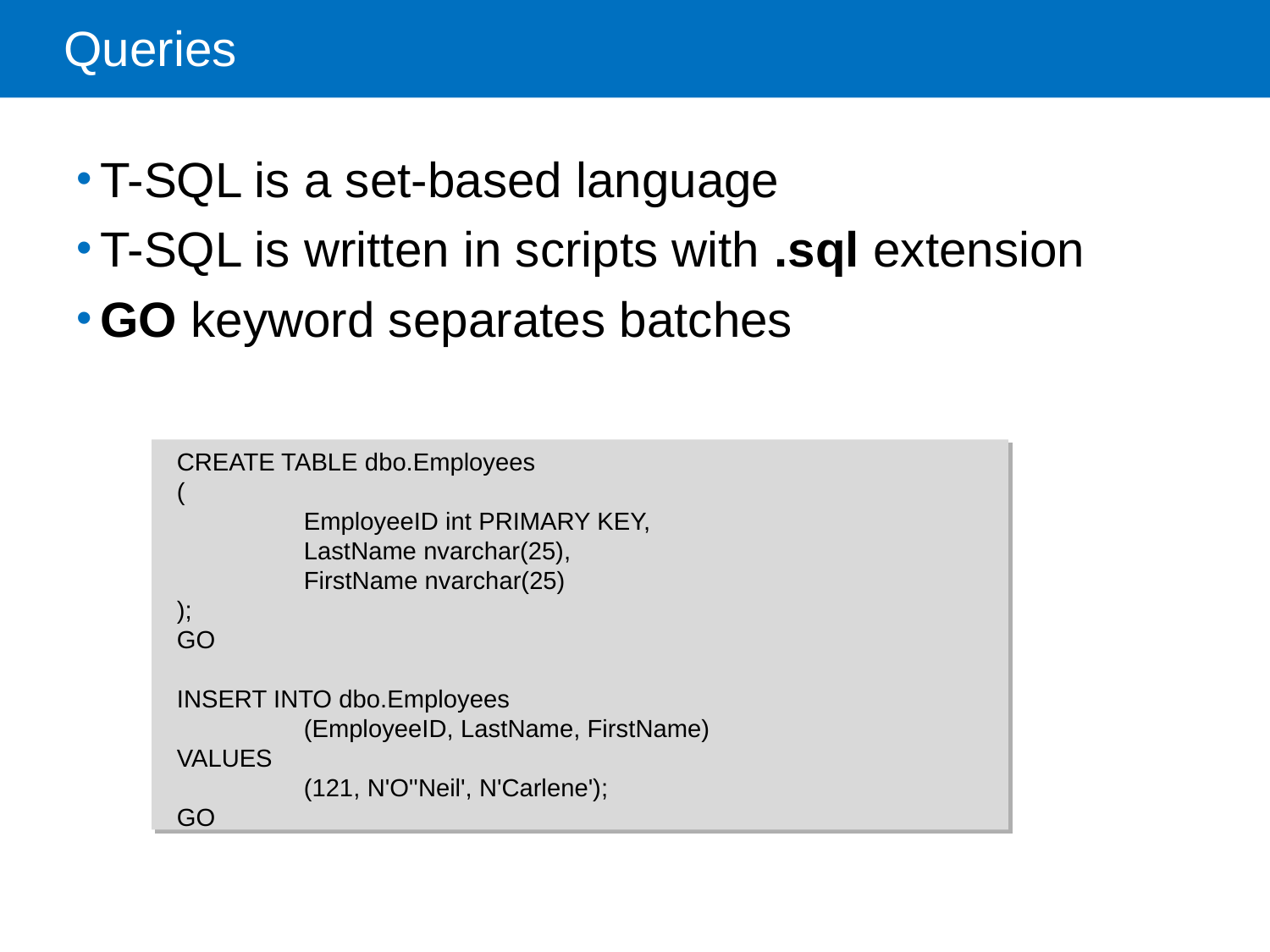

# Queries
T-SQL is a set-based language
T-SQL is written in scripts with .sql extension
GO keyword separates batches

CREATE TABLE dbo.Employees
(
	EmployeeID int PRIMARY KEY,
	LastName nvarchar(25),
	FirstName nvarchar(25)
);
GO

INSERT INTO dbo.Employees
	(EmployeeID, LastName, FirstName)
VALUES
	(121, N'O''Neil', N'Carlene');
GO